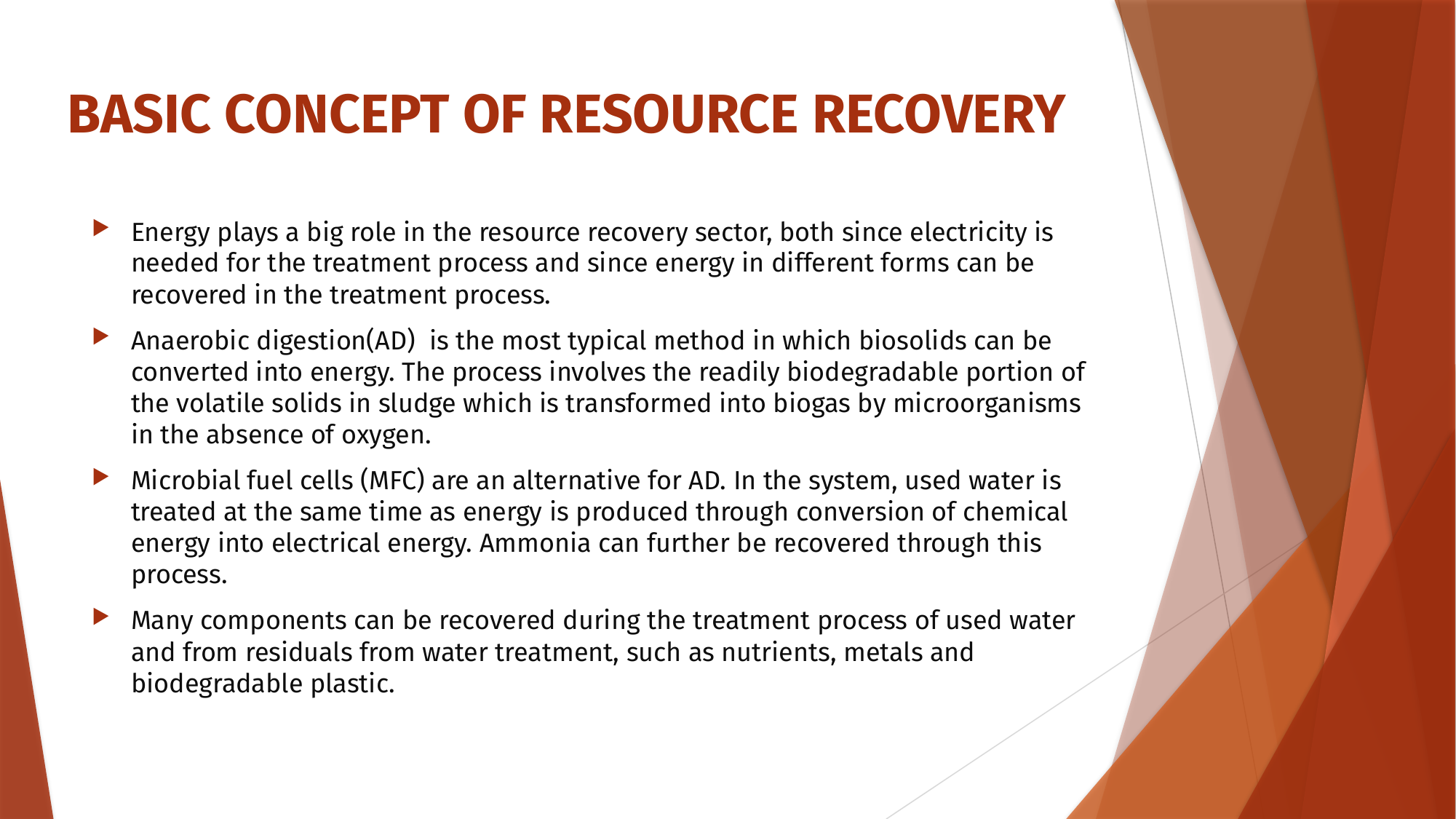

# BASIC CONCEPT OF RESOURCE RECOVERY
Energy plays a big role in the resource recovery sector, both since electricity is needed for the treatment process and since energy in different forms can be recovered in the treatment process.
Anaerobic digestion(AD)  is the most typical method in which biosolids can be converted into energy. The process involves the readily biodegradable portion of the volatile solids in sludge which is transformed into biogas by microorganisms in the absence of oxygen.
Microbial fuel cells (MFC) are an alternative for AD. In the system, used water is treated at the same time as energy is produced through conversion of chemical energy into electrical energy. Ammonia can further be recovered through this process.
Many components can be recovered during the treatment process of used water and from residuals from water treatment, such as nutrients, metals and biodegradable plastic.